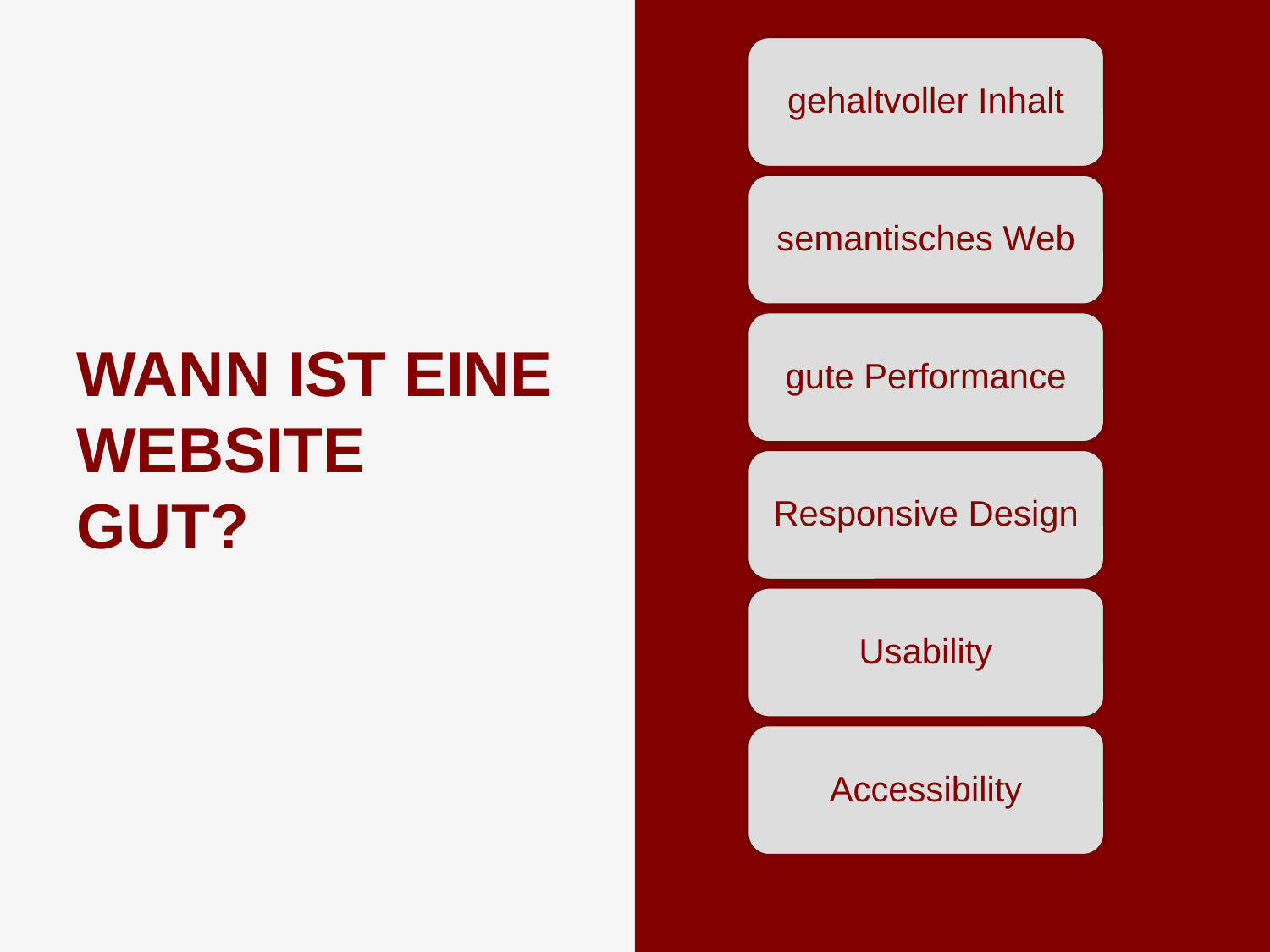

gehaltvoller Inhalt
semantisches Web
gute Performance
Responsive Design
Usability
Accessibility
# Wann ist eine Website gut?